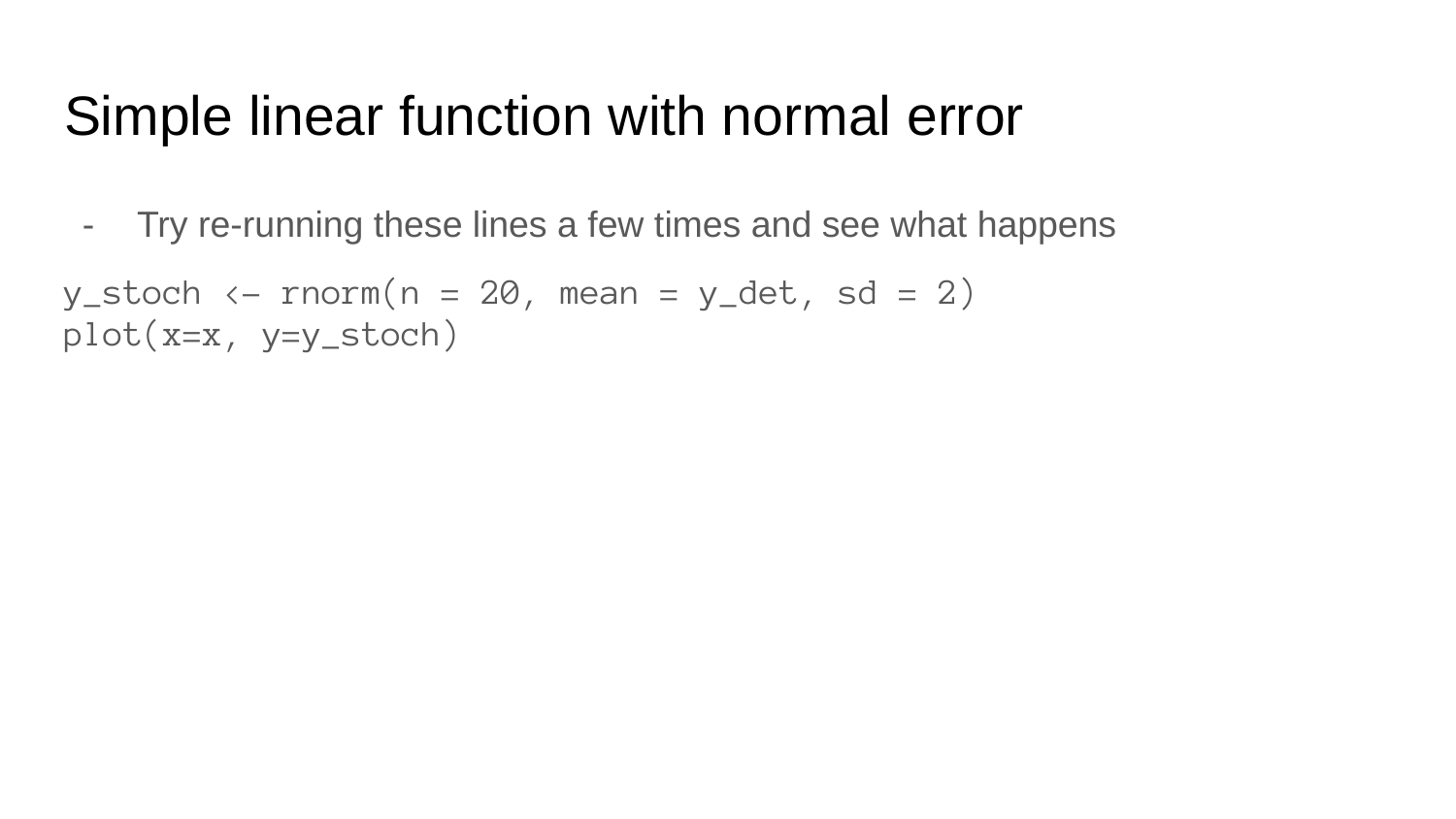

# Simple linear function with normal error
Try re-running these lines a few times and see what happens
y_stoch <- rnorm(n = 20, mean = y_det, sd = 2)
plot(x=x, y=y_stoch)